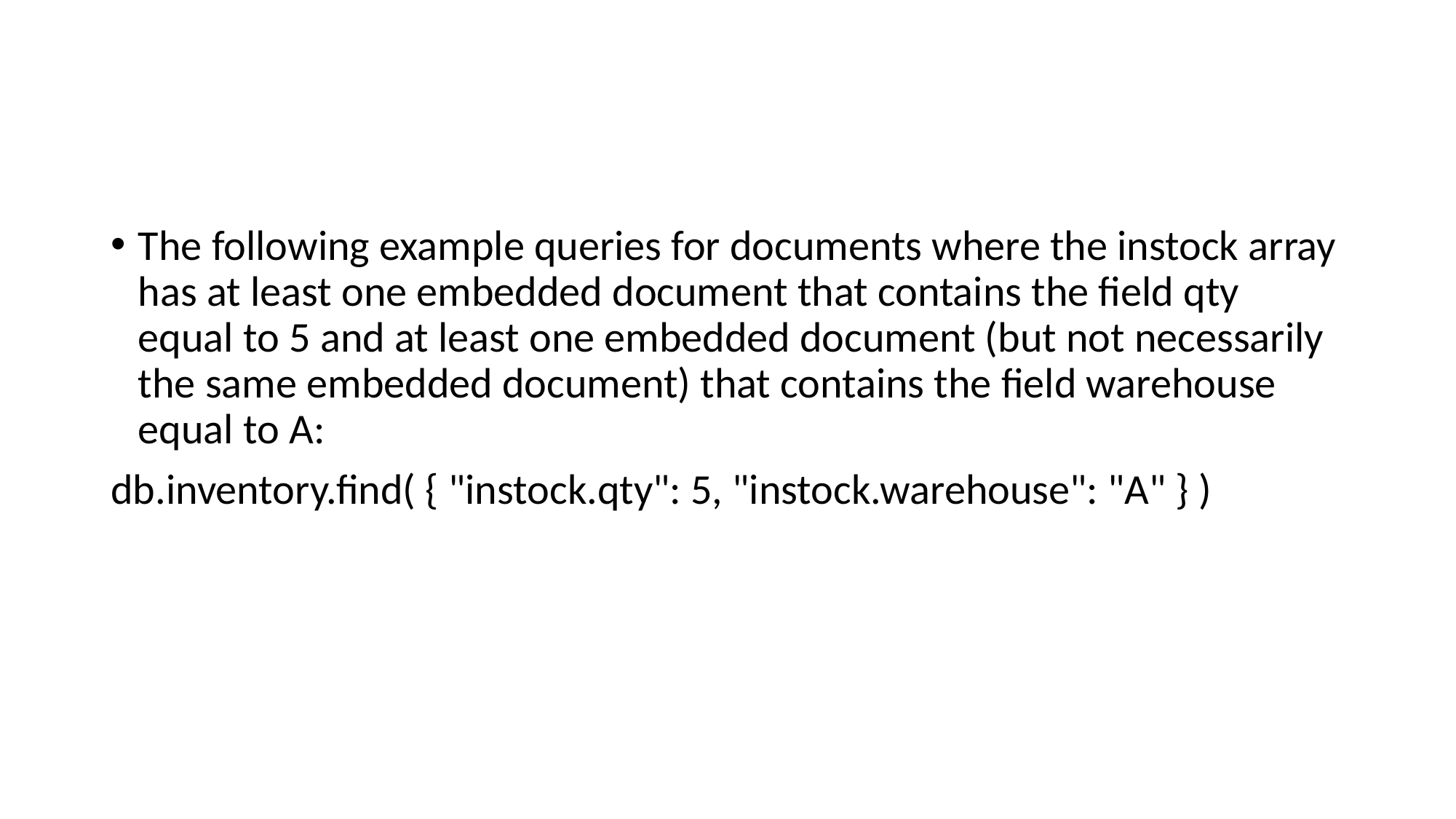

#
The following example queries for documents where the instock array has at least one embedded document that contains the field qty equal to 5 and at least one embedded document (but not necessarily the same embedded document) that contains the field warehouse equal to A:
db.inventory.find( { "instock.qty": 5, "instock.warehouse": "A" } )